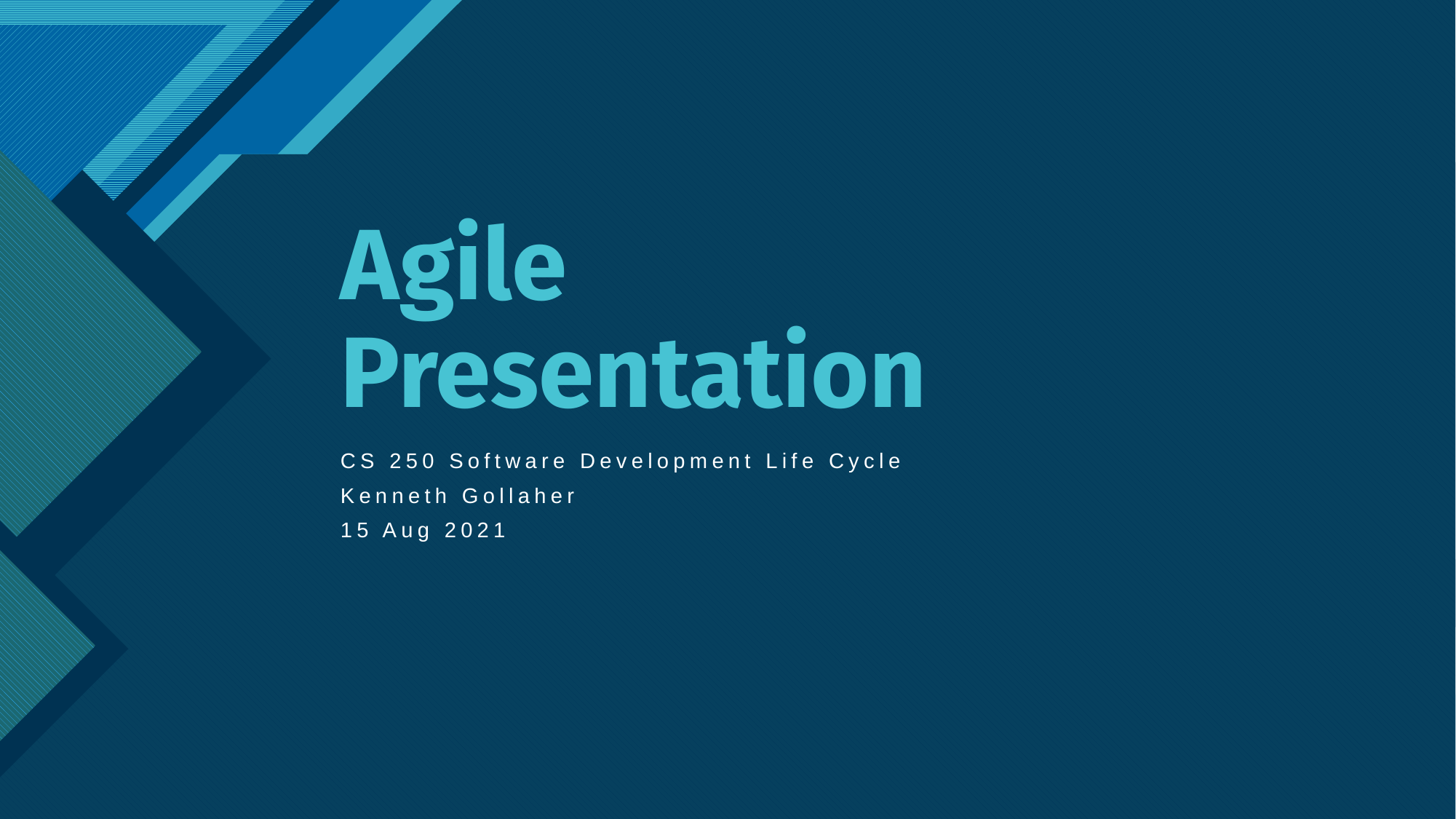

# Agile Presentation
CS 250 Software Development Life Cycle
Kenneth Gollaher
15 Aug 2021